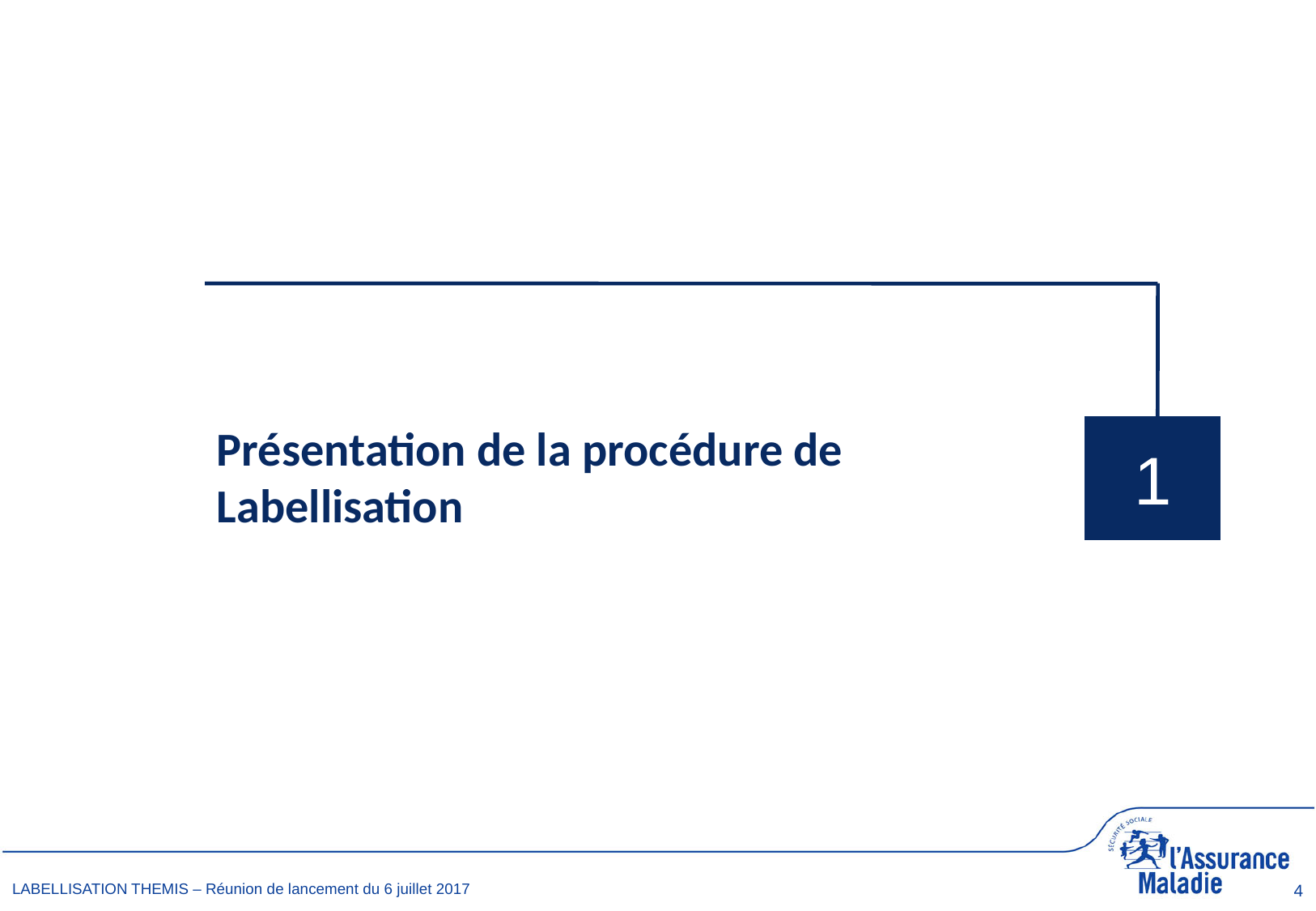

Présentation de la procédure de Labellisation
1

4